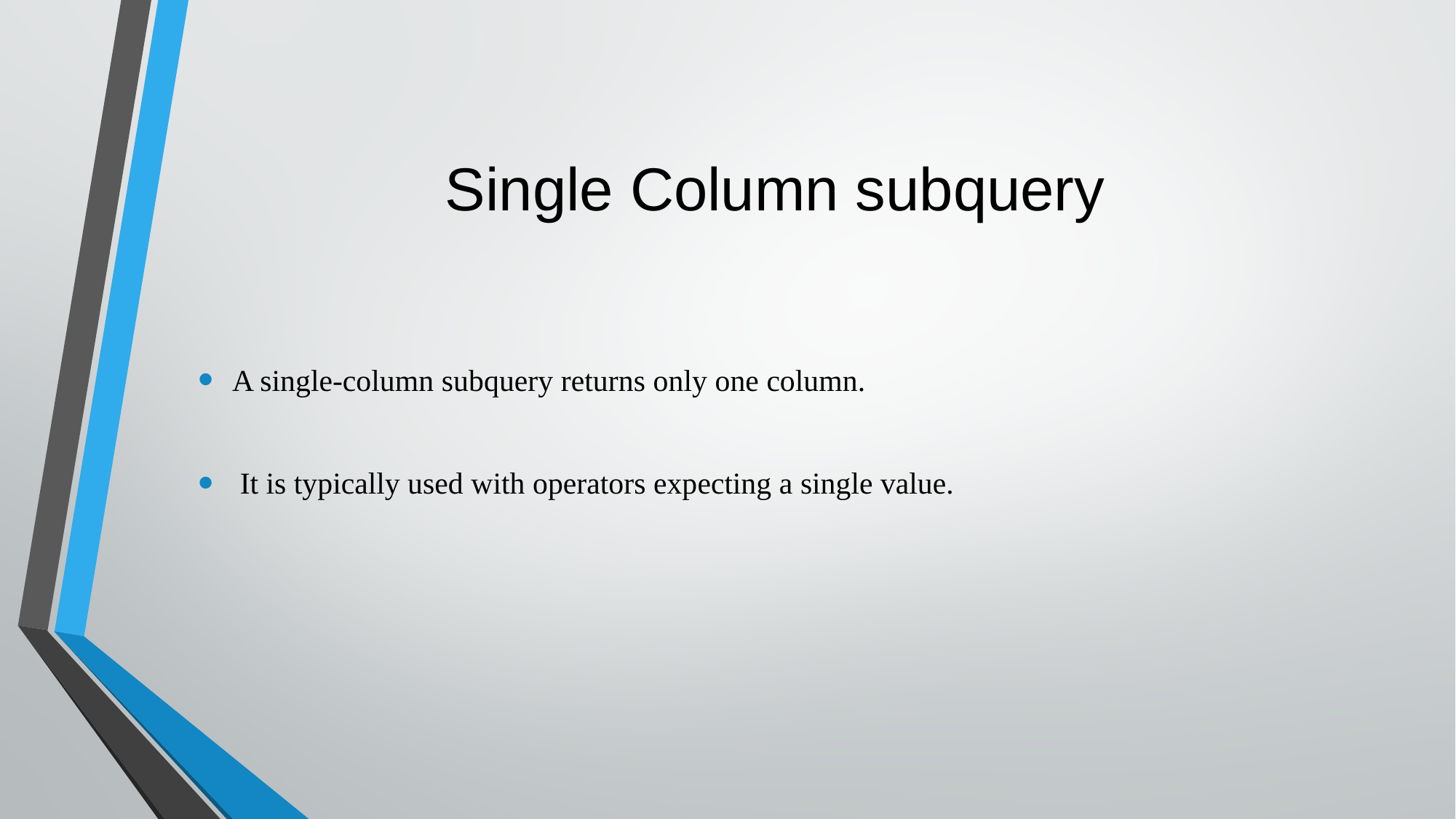

# Single Column subquery
A single-column subquery returns only one column.

 It is typically used with operators expecting a single value.